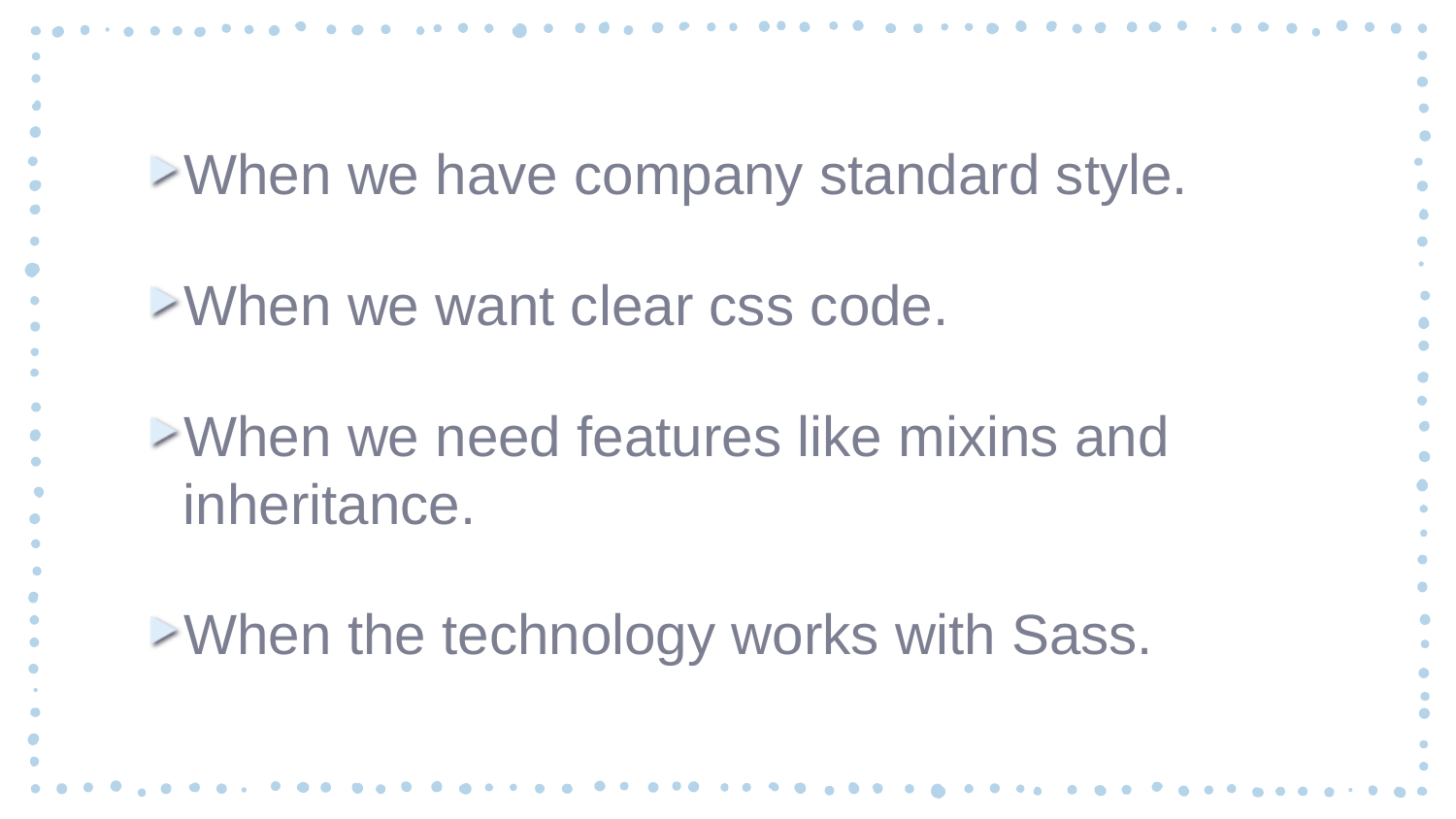

When we have company standard style.
When we want clear css code.
When we need features like mixins and inheritance.
When the technology works with Sass.